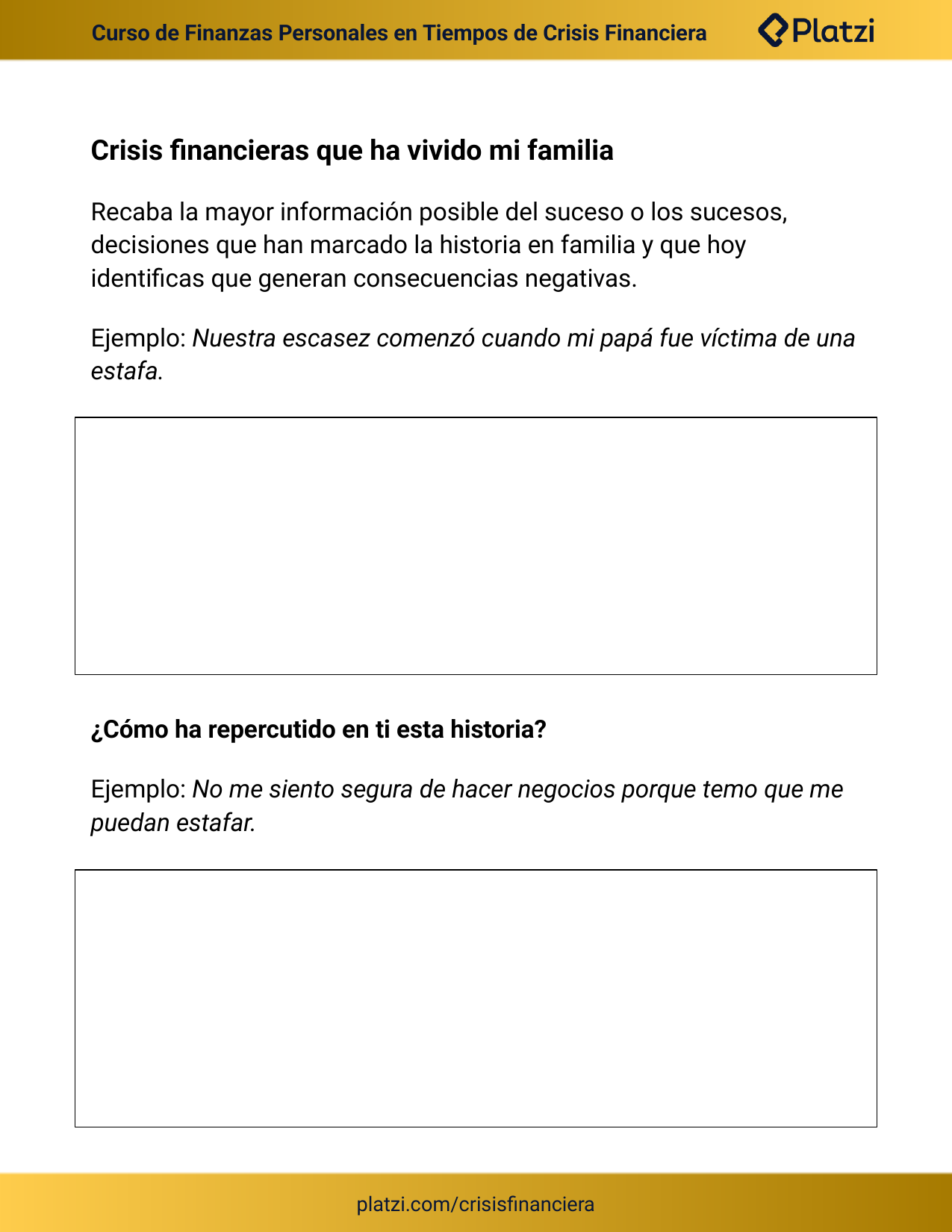

# Curso de Finanzas Personales en Tiempos de Crisis Financiera
Crisis financieras que ha vivido mi familia
Recaba la mayor información posible del suceso o los sucesos, decisiones que han marcado la historia en familia y que hoy identificas que generan consecuencias negativas.
Ejemplo: Nuestra escasez comenzó cuando mi papá fue víctima de una estafa.

¿Cómo ha repercutido en ti esta historia?
Ejemplo: No me siento segura de hacer negocios porque temo que me puedan estafar.

platzi.com/crisisfinanciera